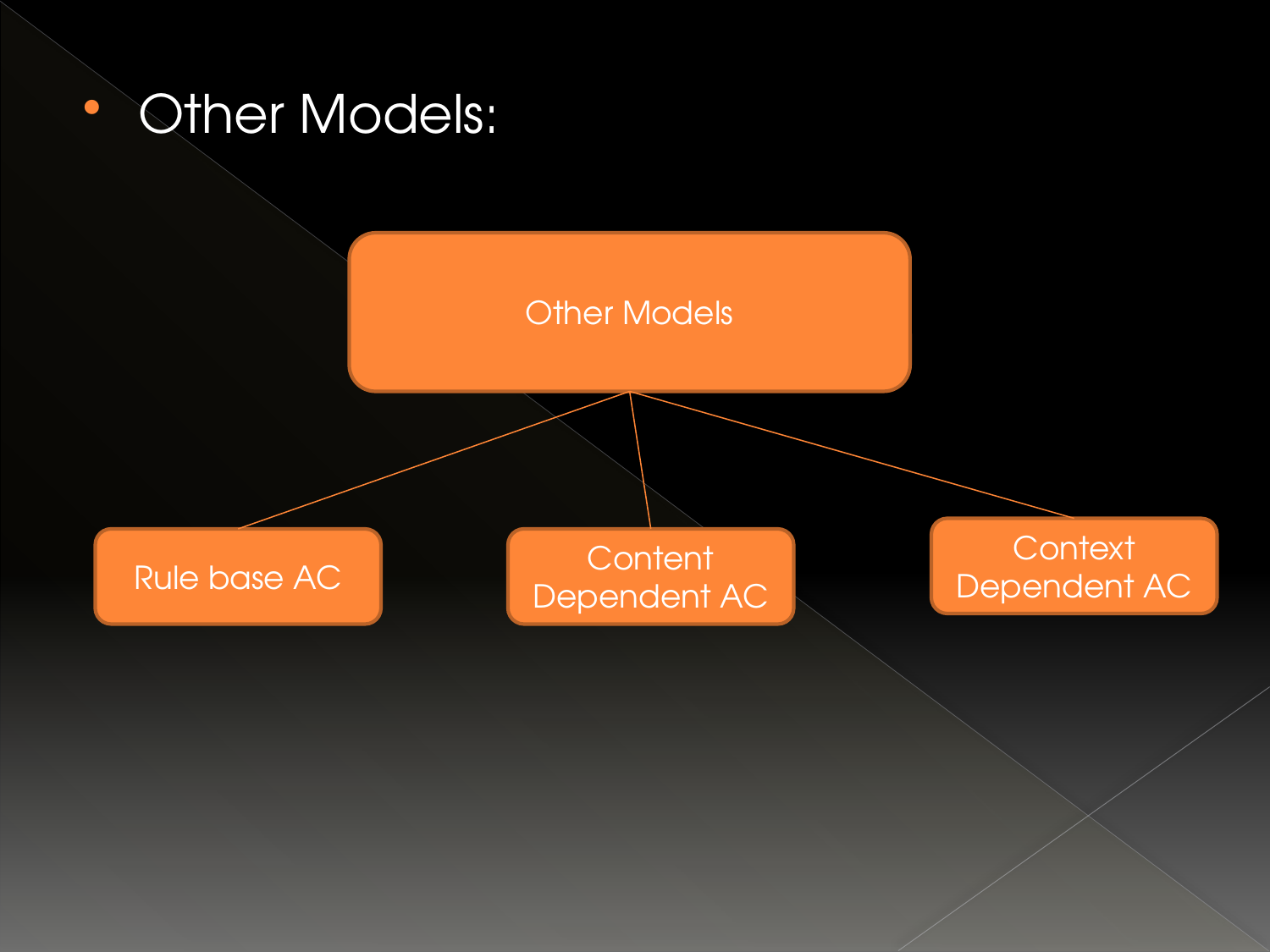

Other Models:

Other Models
Context Dependent AC
Rule base AC
Content Dependent AC